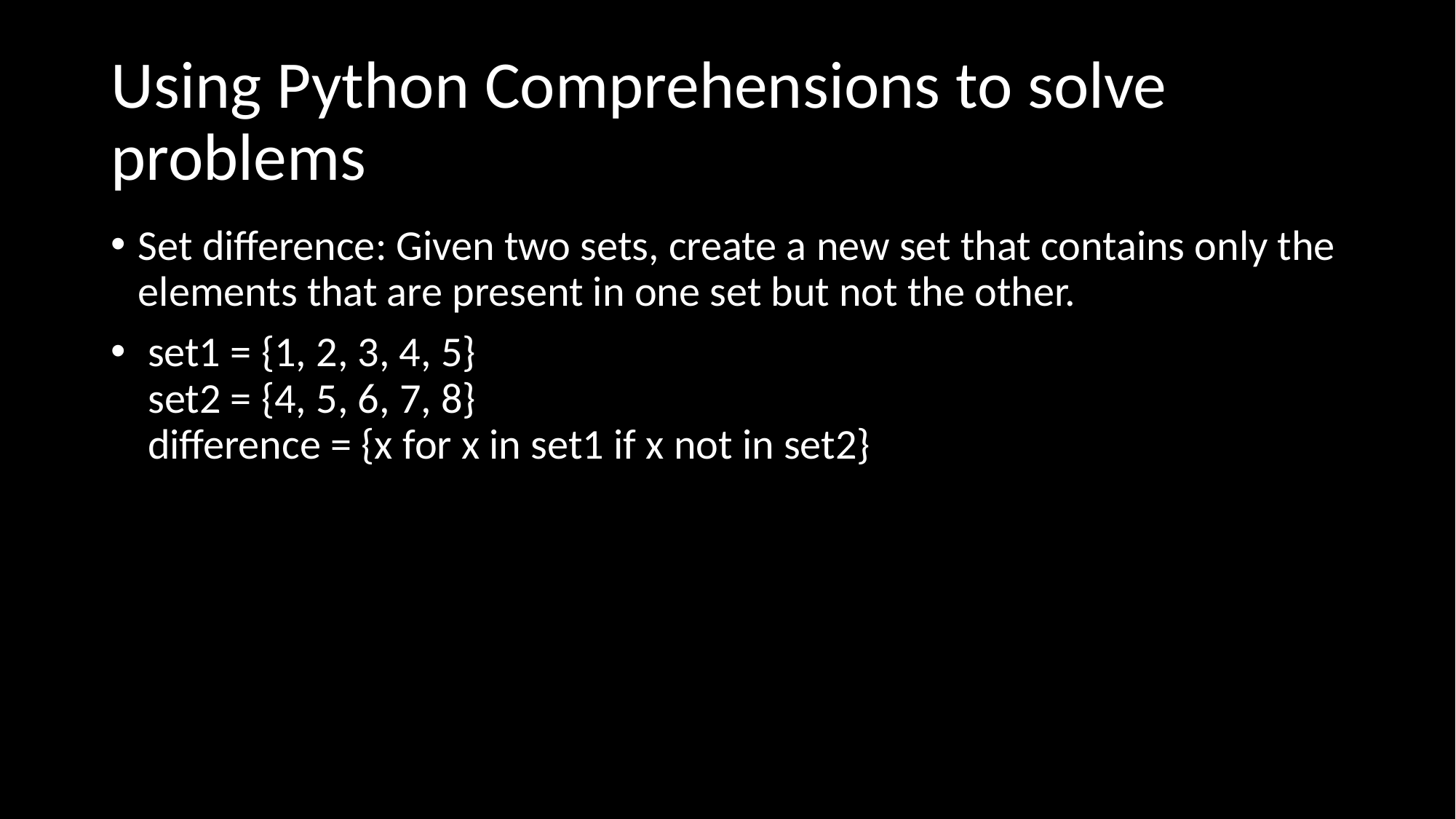

# Using Python Comprehensions to solve problems
Set difference: Given two sets, create a new set that contains only the elements that are present in one set but not the other.
 set1 = {1, 2, 3, 4, 5}
 set2 = {4, 5, 6, 7, 8}
 difference = {x for x in set1 if x not in set2}